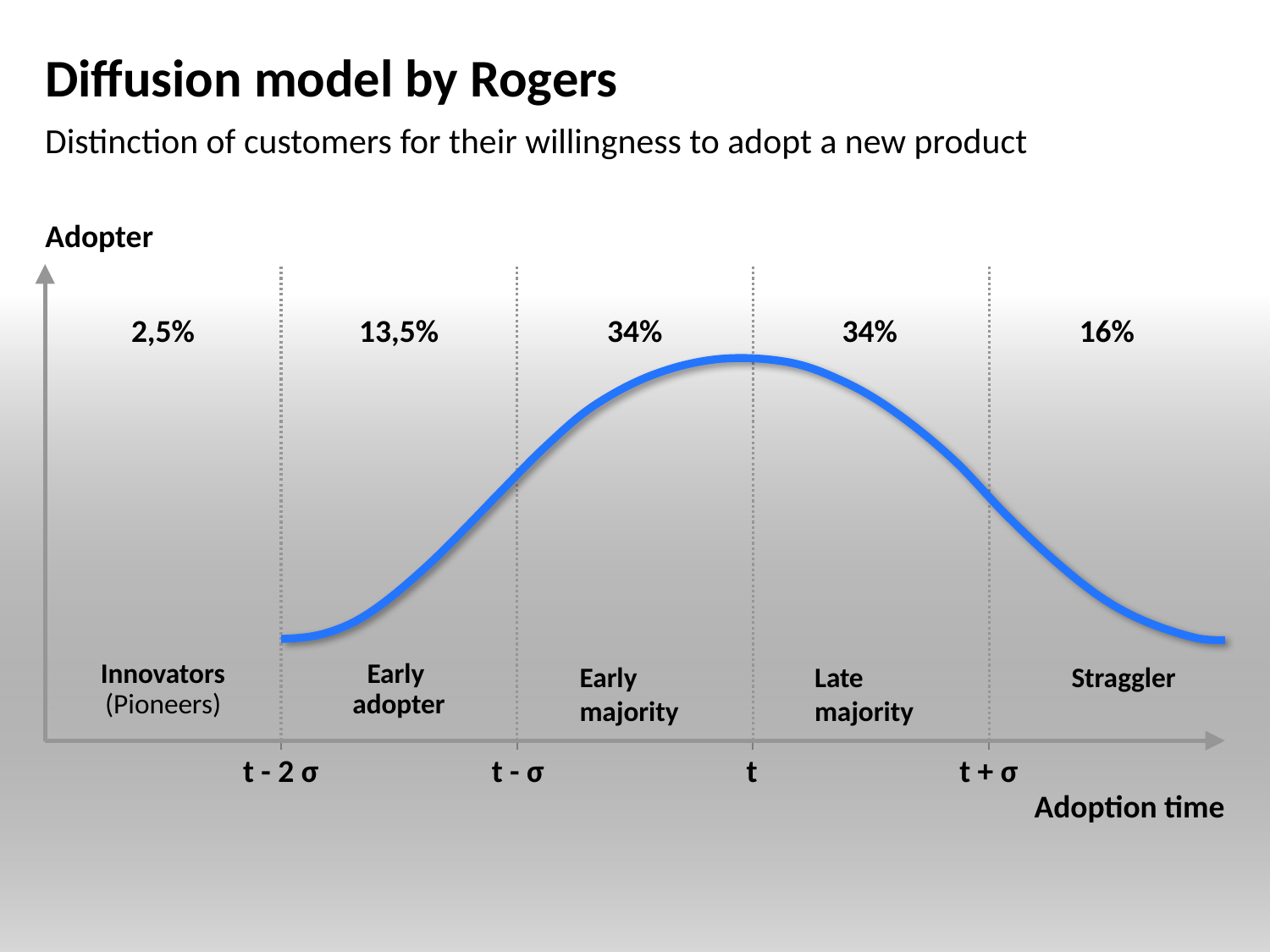

# Diffusion model by Rogers
Distinction of customers for their willingness to adopt a new product
Adopter
t - 2 σ
t - σ
t
t + σ
2,5%
13,5%
34%
34%
16%

Innovators
(Pioneers)
Early
adopter
Early
majority
Late
majority
Straggler
Adoption time